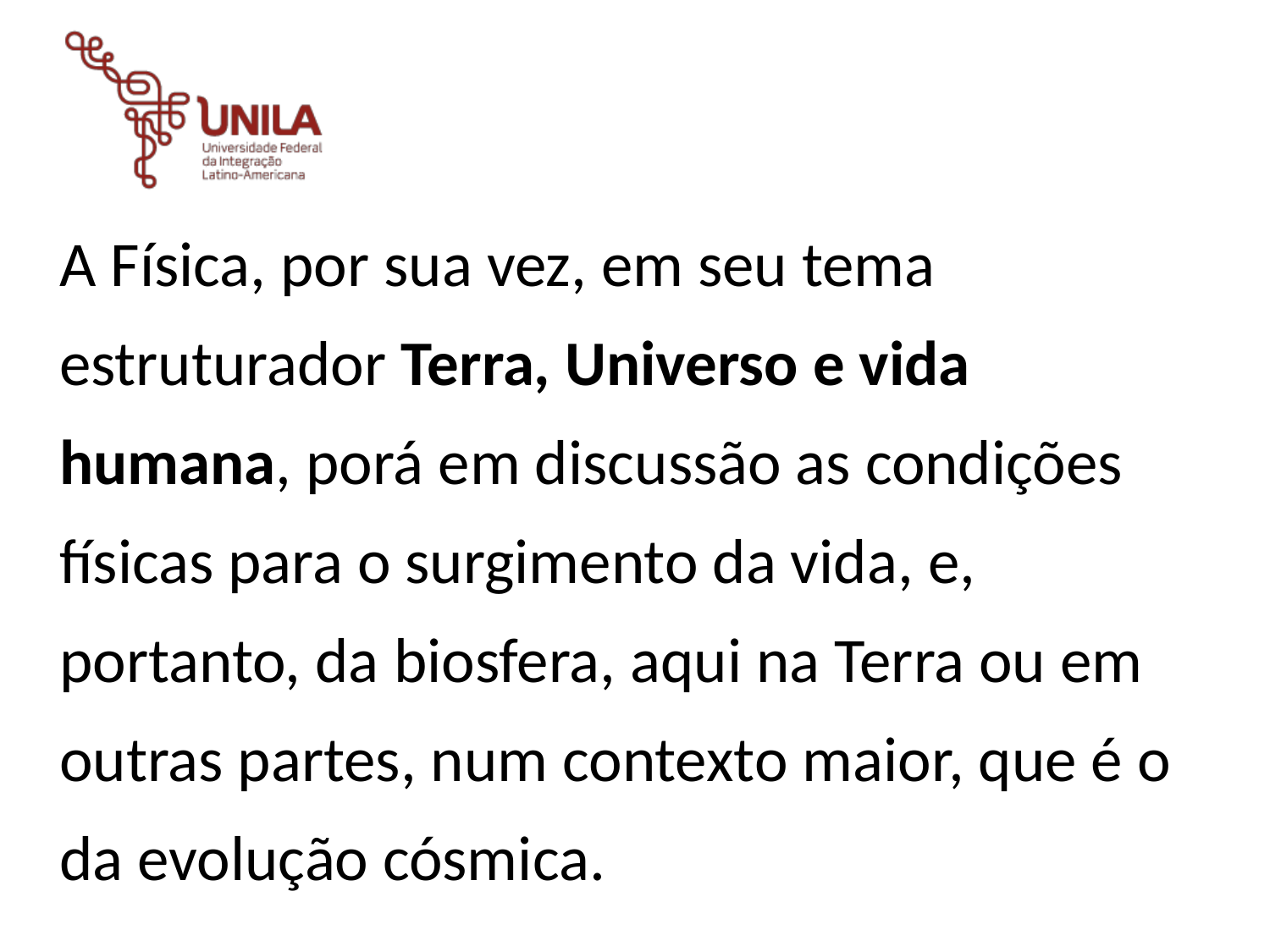

A Física, por sua vez, em seu tema estruturador Terra, Universo e vida humana, porá em discussão as condições físicas para o surgimento da vida, e, portanto, da biosfera, aqui na Terra ou em outras partes, num contexto maior, que é o da evolução cósmica.